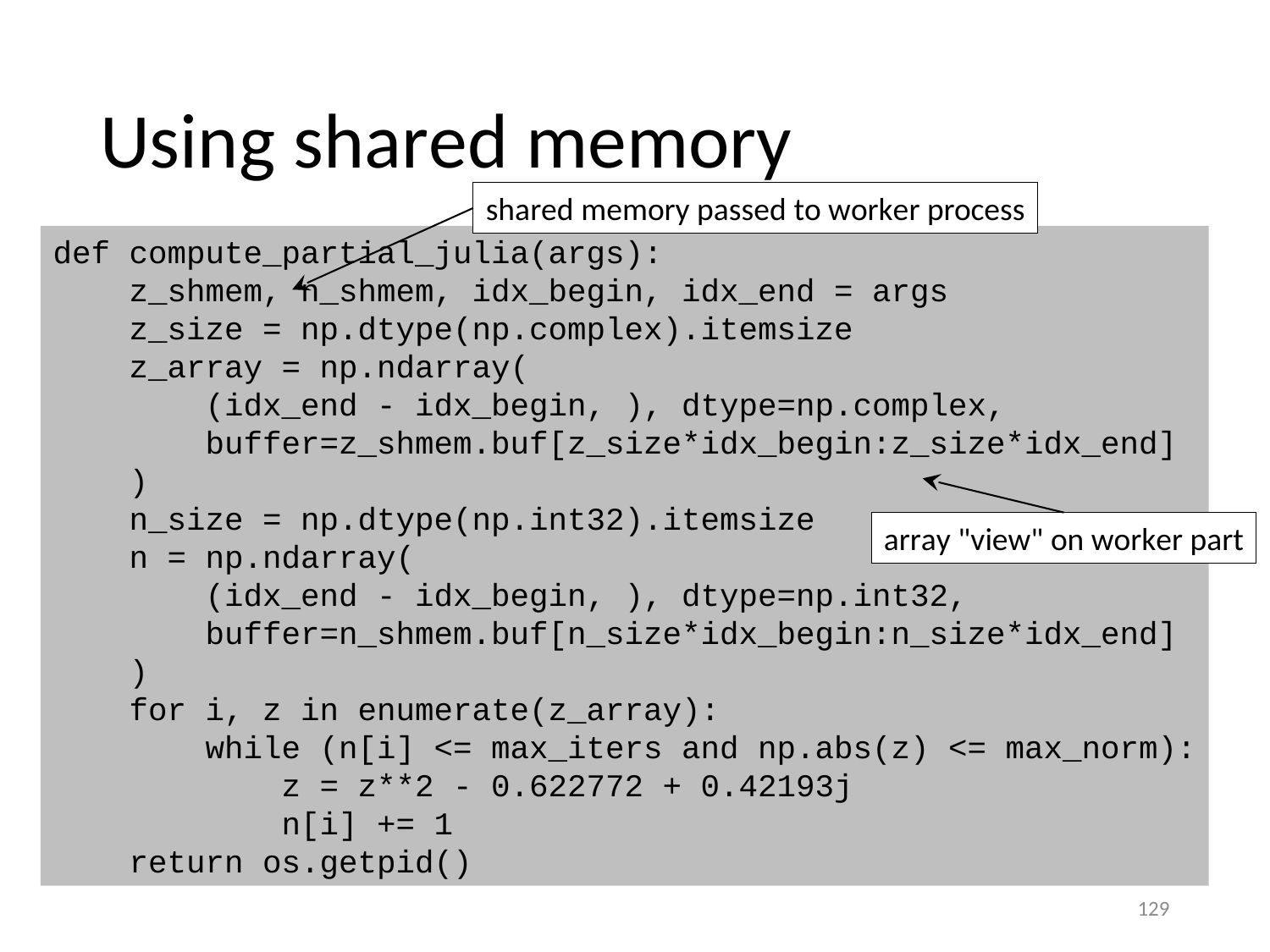

# Using shared memory
shared memory passed to worker process
def compute_partial_julia(args):
    z_shmem, n_shmem, idx_begin, idx_end = args
    z_size = np.dtype(np.complex).itemsize
    z_array = np.ndarray(
        (idx_end - idx_begin, ), dtype=np.complex,
        buffer=z_shmem.buf[z_size*idx_begin:z_size*idx_end]
    )
    n_size = np.dtype(np.int32).itemsize
    n = np.ndarray(
        (idx_end - idx_begin, ), dtype=np.int32,
        buffer=n_shmem.buf[n_size*idx_begin:n_size*idx_end]
    )
    for i, z in enumerate(z_array):
        while (n[i] <= max_iters and np.abs(z) <= max_norm):
            z = z**2 - 0.622772 + 0.42193j
            n[i] += 1
    return os.getpid()
array "view" on worker part
129